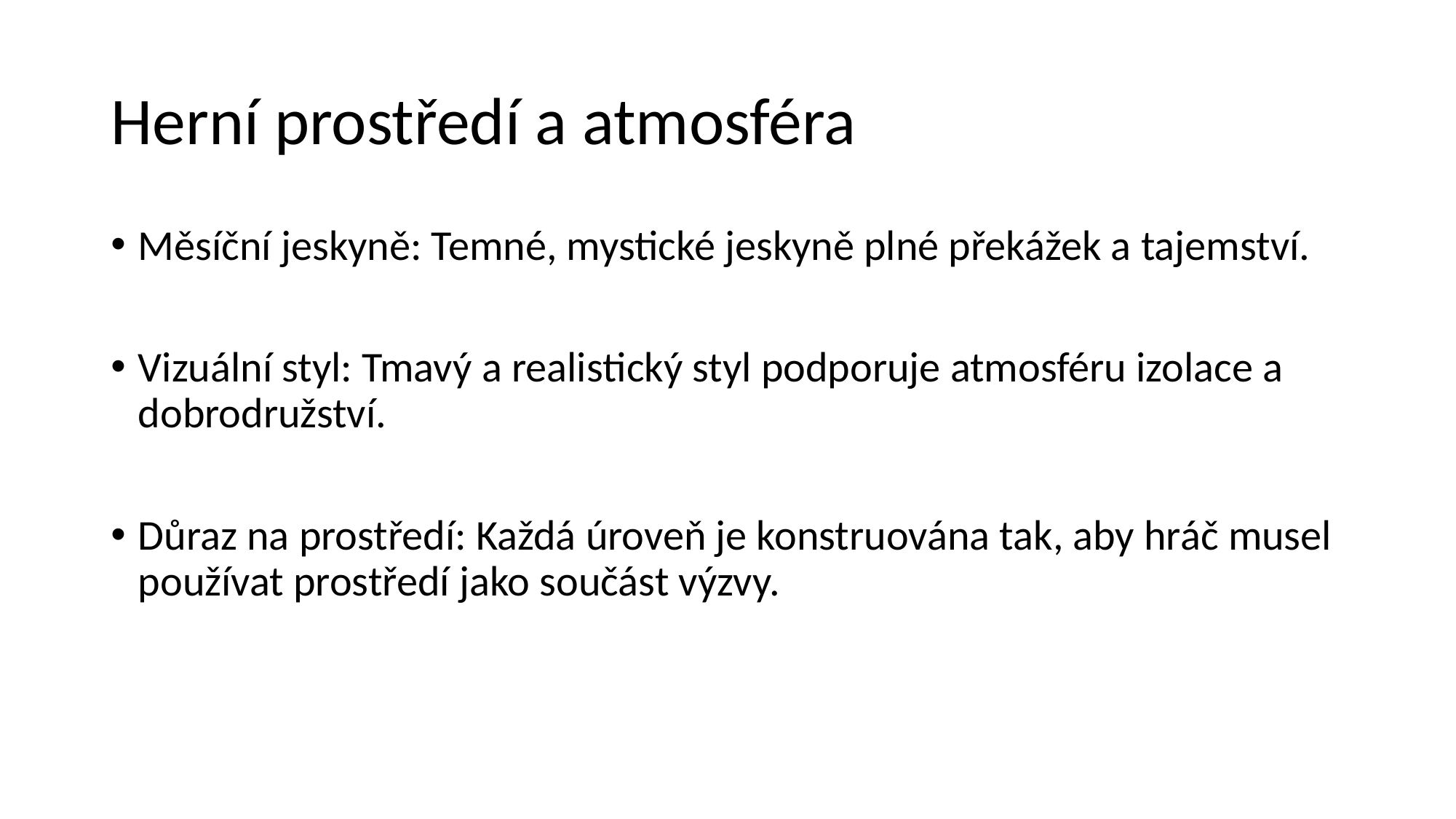

# Herní prostředí a atmosféra
Měsíční jeskyně: Temné, mystické jeskyně plné překážek a tajemství.

Vizuální styl: Tmavý a realistický styl podporuje atmosféru izolace a dobrodružství.

Důraz na prostředí: Každá úroveň je konstruována tak, aby hráč musel používat prostředí jako součást výzvy.